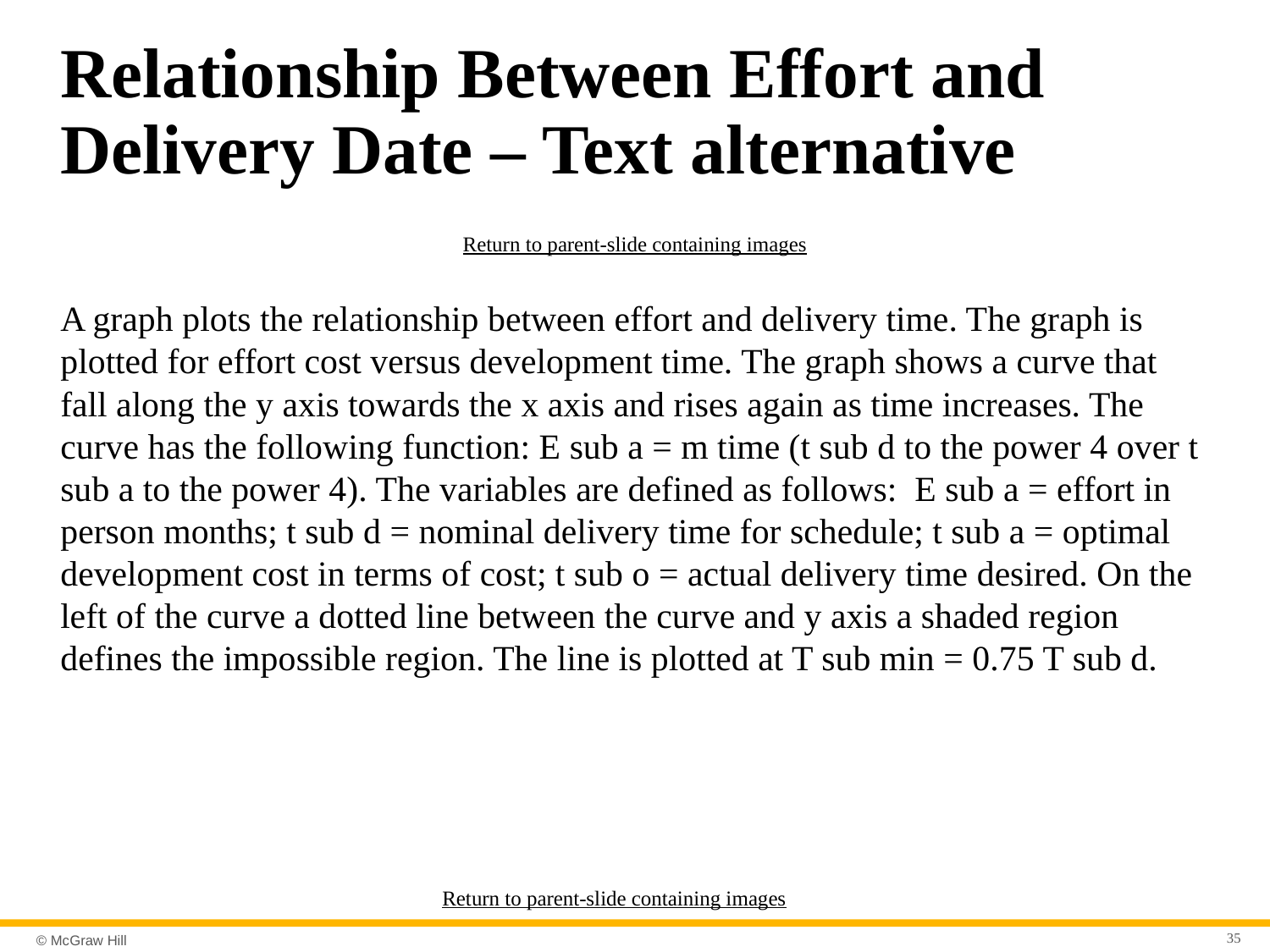

# Relationship Between Effort and Delivery Date – Text alternative
Return to parent-slide containing images
A graph plots the relationship between effort and delivery time. The graph is plotted for effort cost versus development time. The graph shows a curve that fall along the y axis towards the x axis and rises again as time increases. The curve has the following function: E sub a = m time (t sub d to the power 4 over t sub a to the power 4). The variables are defined as follows:  E sub a = effort in person months; t sub d = nominal delivery time for schedule; t sub a = optimal development cost in terms of cost; t sub o = actual delivery time desired. On the left of the curve a dotted line between the curve and y axis a shaded region defines the impossible region. The line is plotted at T sub min = 0.75 T sub d.
Return to parent-slide containing images
35